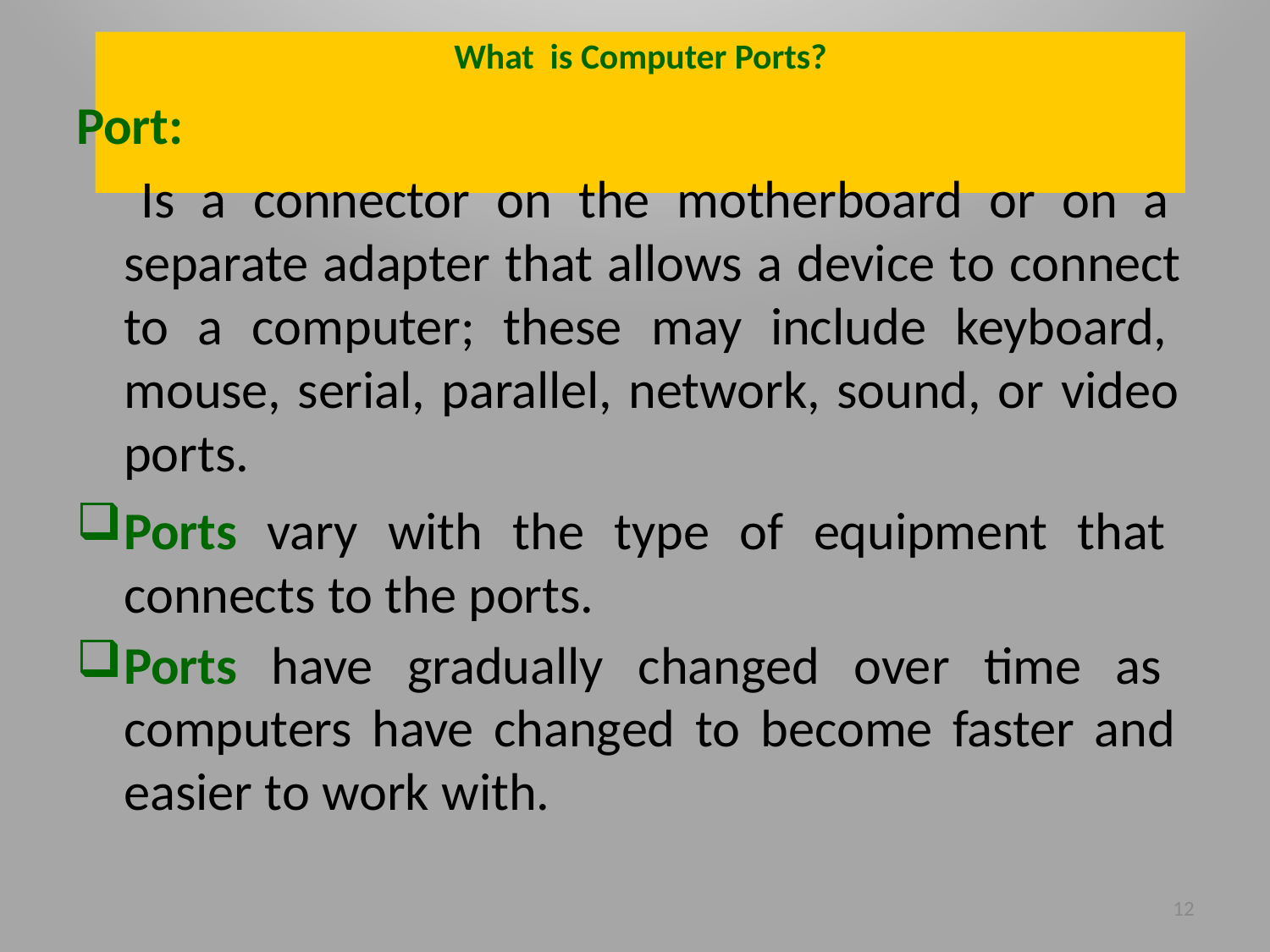

# What is Computer Ports?
Port:
Is a connector on the motherboard or on a  separate adapter that allows a device to connect  to a computer; these may include keyboard,  mouse, serial, parallel, network, sound, or video  ports.
Ports vary with the type of equipment that  connects to the ports.
Ports have gradually changed over time as  computers have changed to become faster and  easier to work with.
12